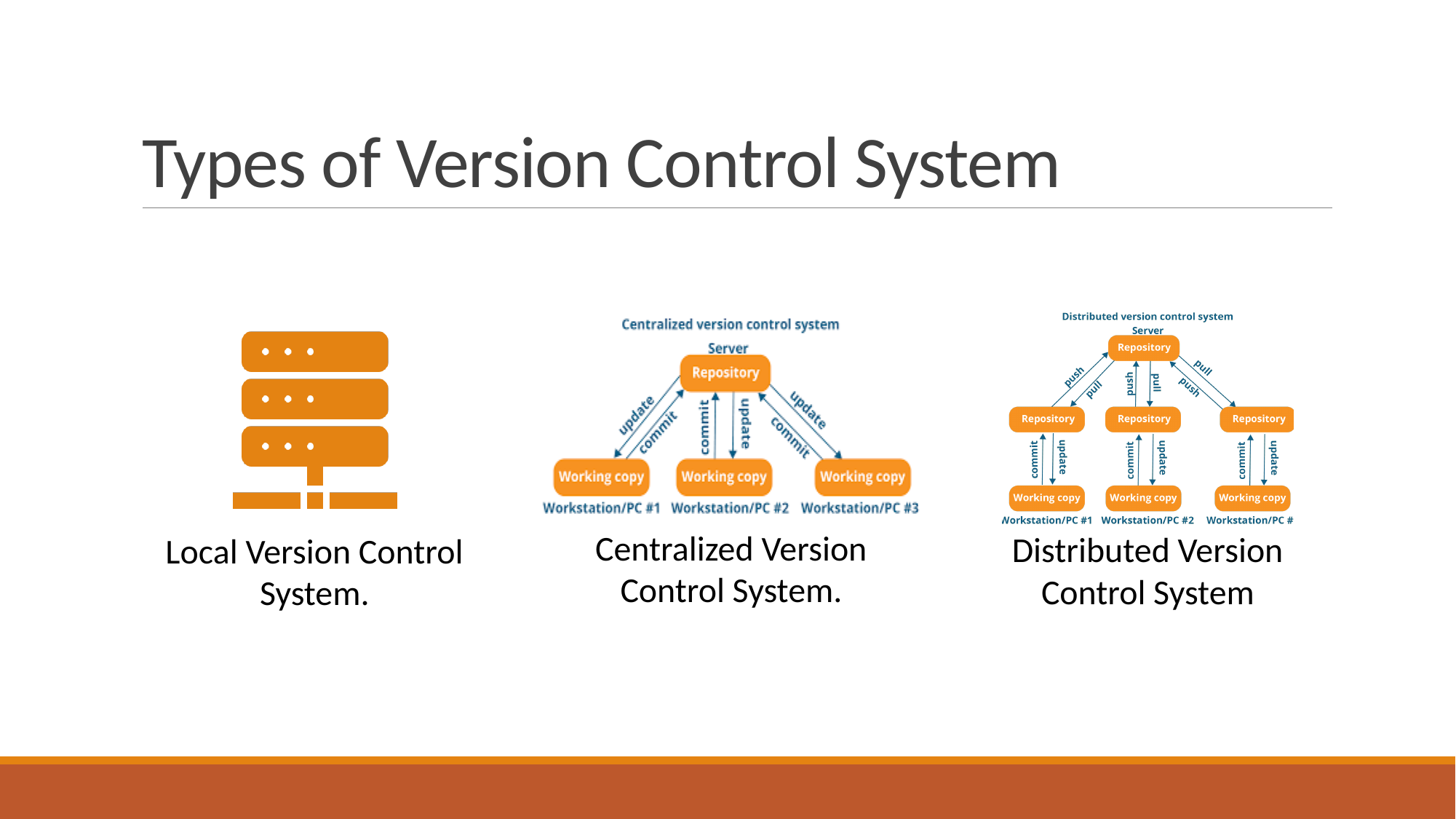

# Types of Version Control System
Local Version Control System.
Centralized Version Control System.
Distributed Version Control System